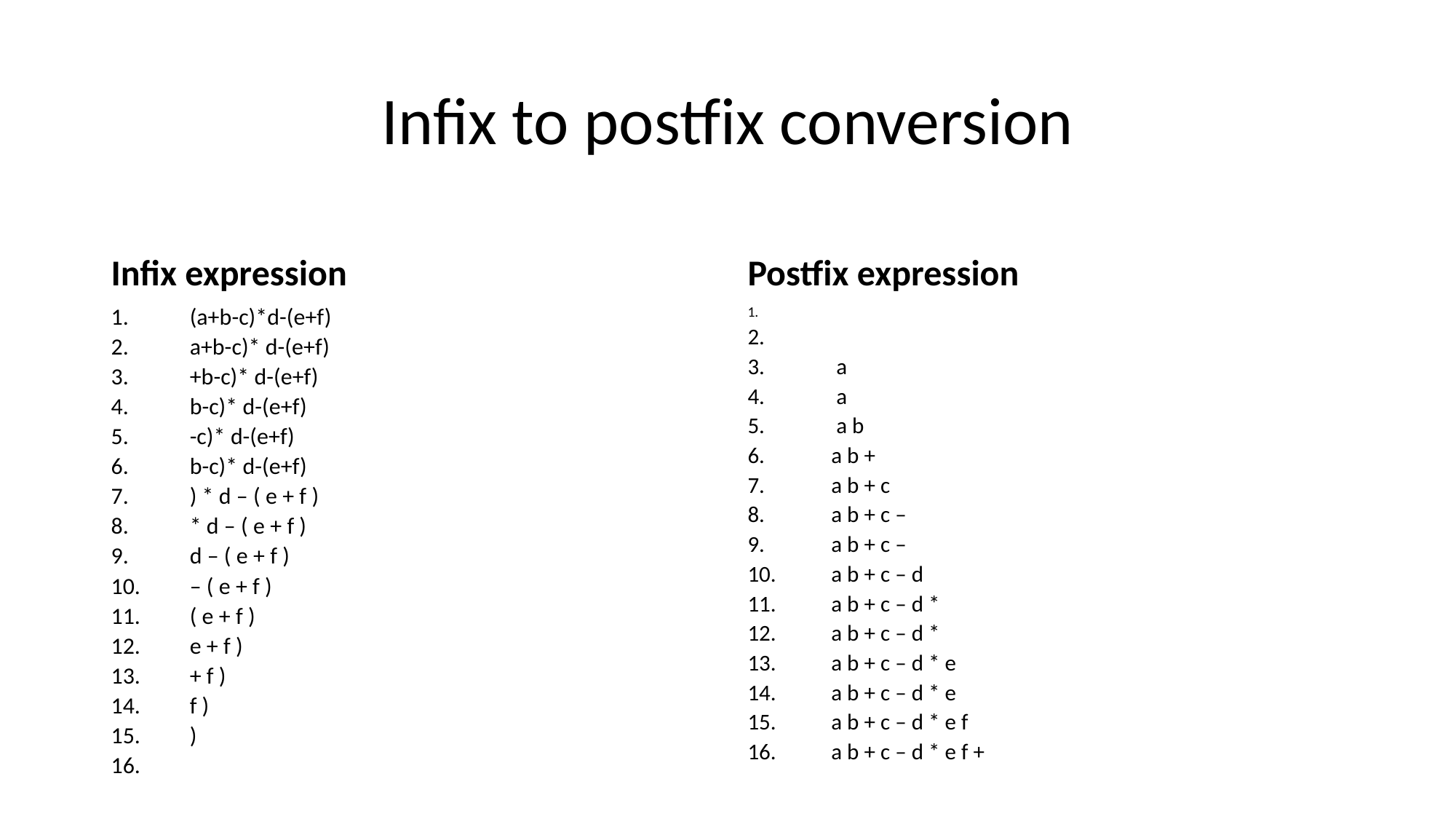

# Infix to postfix conversion
Infix expression
Postfix expression
(a+b-c)*d-(e+f)
a+b-c)* d-(e+f)
+b-c)* d-(e+f)
b-c)* d-(e+f)
-c)* d-(e+f)
b-c)* d-(e+f)
) * d – ( e + f )
* d – ( e + f )
d – ( e + f )
– ( e + f )
( e + f )
e + f )
+ f )
f )
)

 a
 a
 a b
a b +
a b + c
a b + c –
a b + c –
a b + c – d
a b + c – d *
a b + c – d *
a b + c – d * e
a b + c – d * e
a b + c – d * e f
a b + c – d * e f +